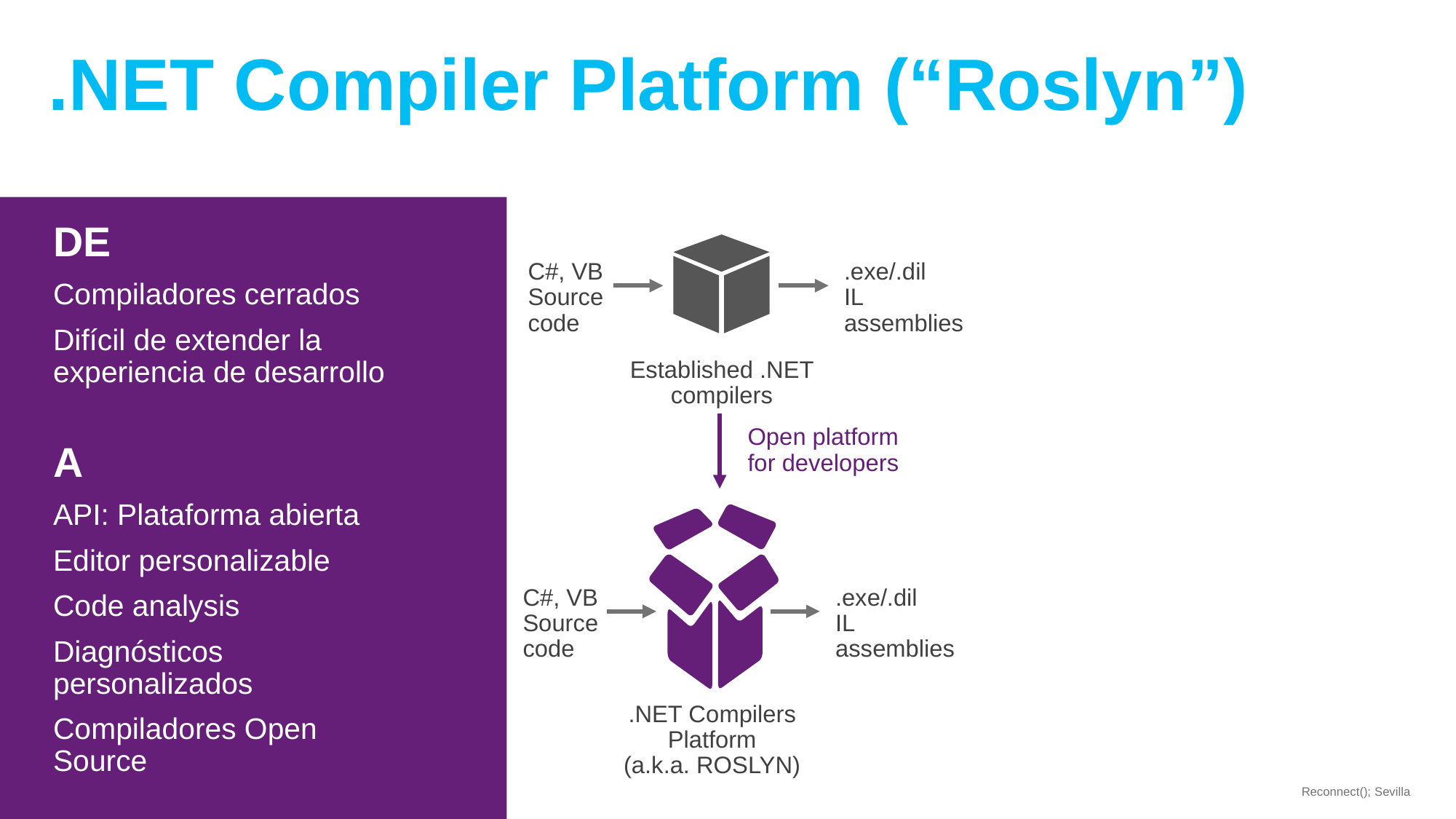

# .NET Compiler Platform (“Roslyn”)

DE
Compiladores cerrados
Difícil de extender la experiencia de desarrollo

C#, VB
Source code
.exe/.dil
IL assemblies
Established .NET compilers
Open platform
for developers
A
API: Plataforma abierta
Editor personalizable
Code analysis
Diagnósticos personalizados
Compiladores Open Source

C#, VB
Source code
.exe/.dil
IL assemblies
.NET Compilers Platform
(a.k.a. ROSLYN)